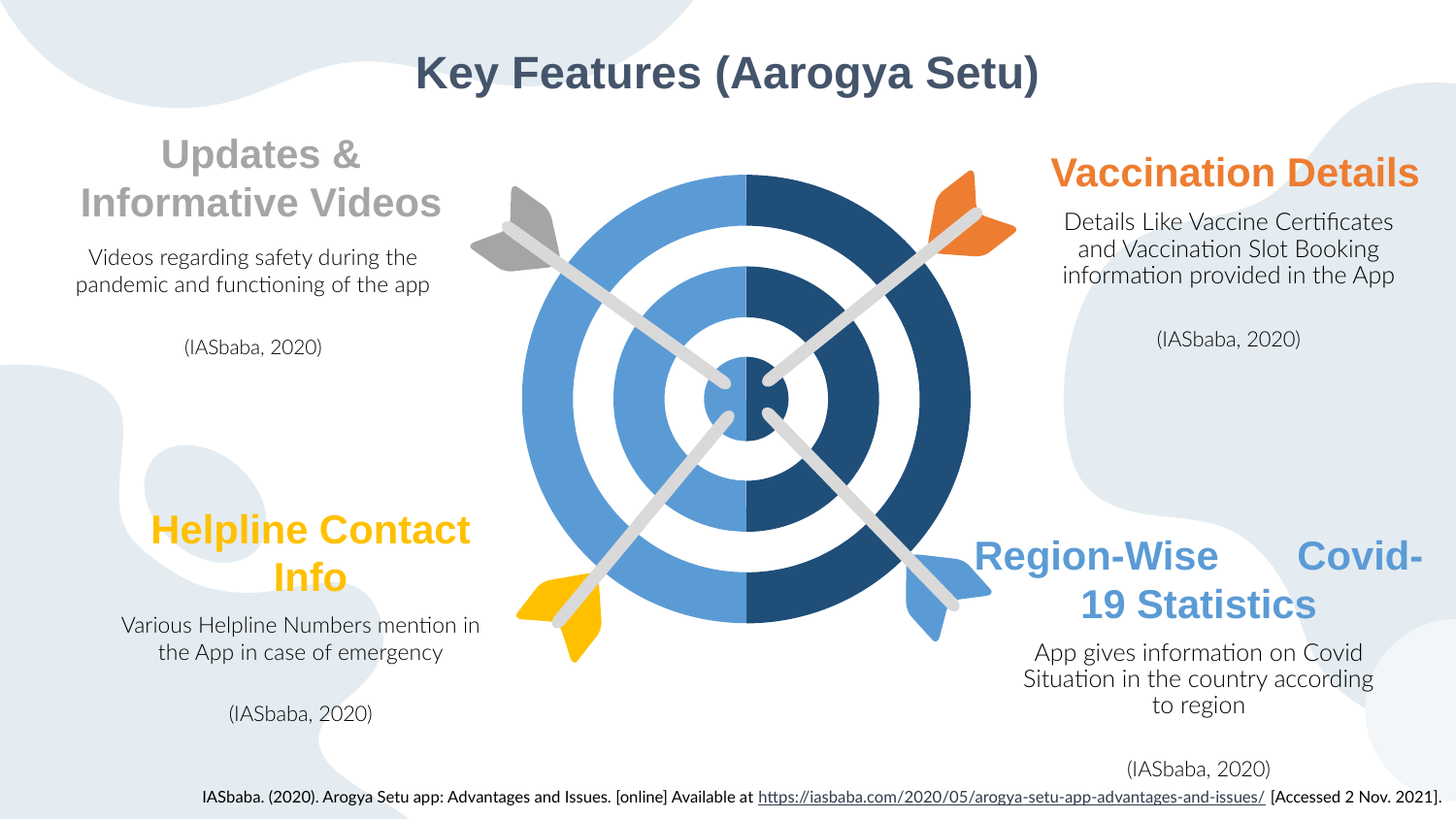

Key Features (Aarogya Setu)
Updates &
 Informative Videos
Vaccination Details

Details Like Vaccine Certificates and Vaccination Slot Booking information provided in the App

(IASbaba, 2020)

Videos regarding safety during the pandemic and functioning of the app

(IASbaba, 2020)

Helpline Contact Info
Region-Wise       Covid-19 Statistics

Various Helpline Numbers mention in the App in case of emergency

(IASbaba, 2020)
App gives information on Covid Situation in the country according to region

(IASbaba, 2020)

IASbaba. (2020). Arogya Setu app: Advantages and Issues. [online] Available at https://iasbaba.com/2020/05/arogya-setu-app-advantages-and-issues/ [Accessed 2 Nov. 2021].